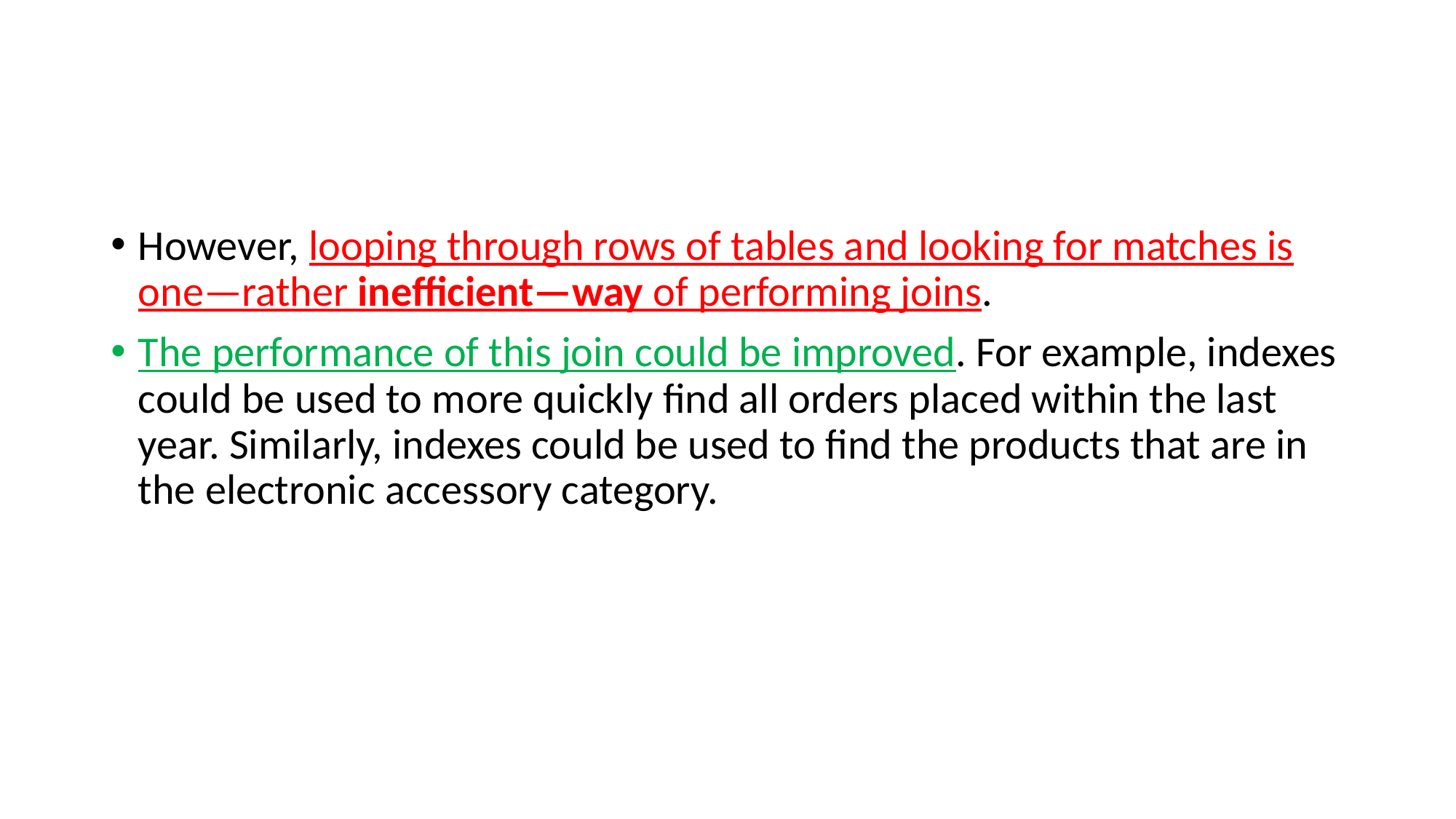

#
However, looping through rows of tables and looking for matches is one—rather inefficient—way of performing joins.
The performance of this join could be improved. For example, indexes could be used to more quickly find all orders placed within the last year. Similarly, indexes could be used to find the products that are in the electronic accessory category.